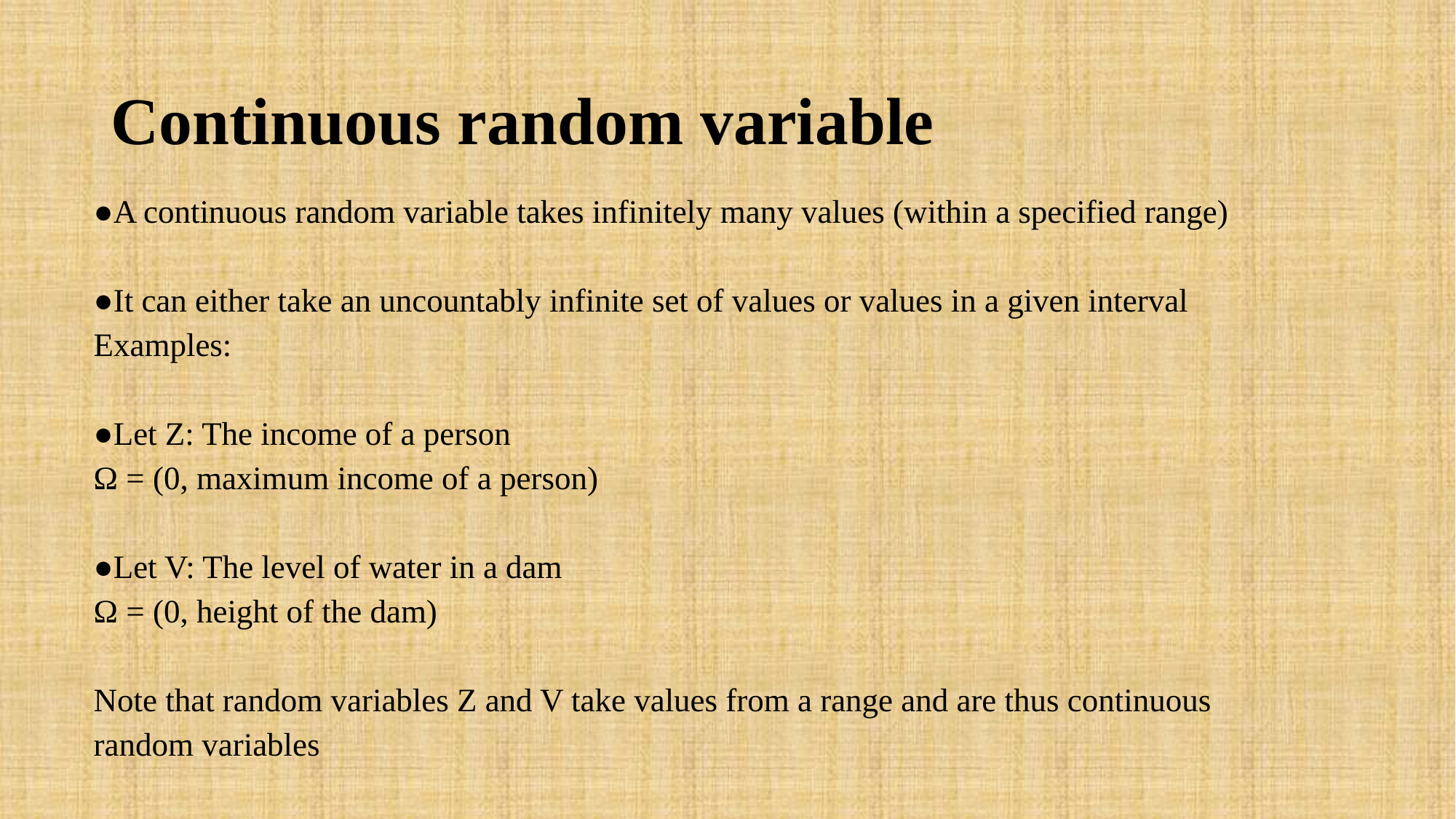

# Continuous random variable
●A continuous random variable takes infinitely many values (within a specified range)

●It can either take an uncountably infinite set of values or values in a given interval
Examples:

●Let Z: The income of a person
Ω = (0, maximum income of a person)

●Let V: The level of water in a dam
Ω = (0, height of the dam)

Note that random variables Z and V take values from a range and are thus continuous
random variables